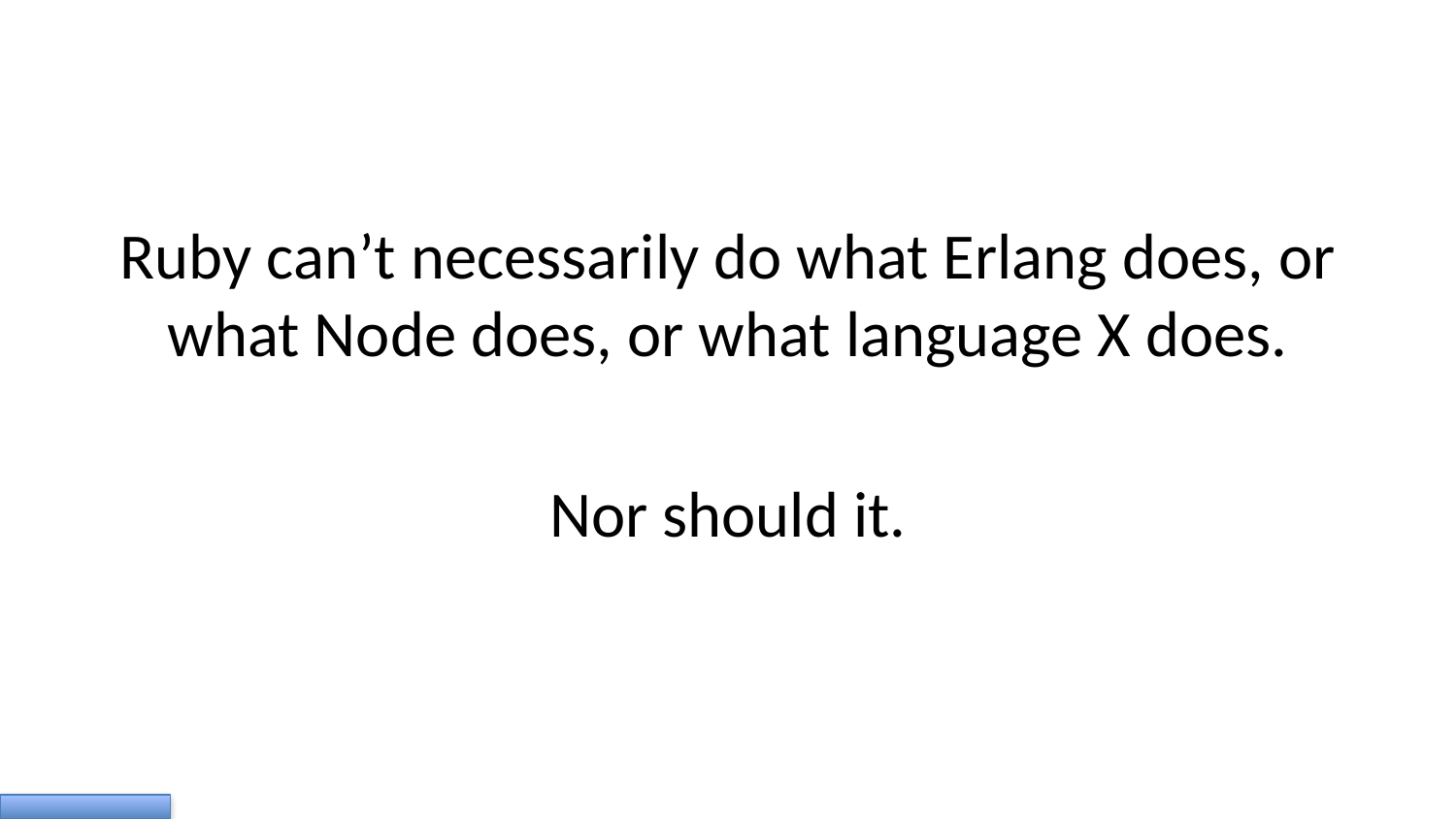

Ruby can’t necessarily do what Erlang does, or what Node does, or what language X does.

Nor should it.